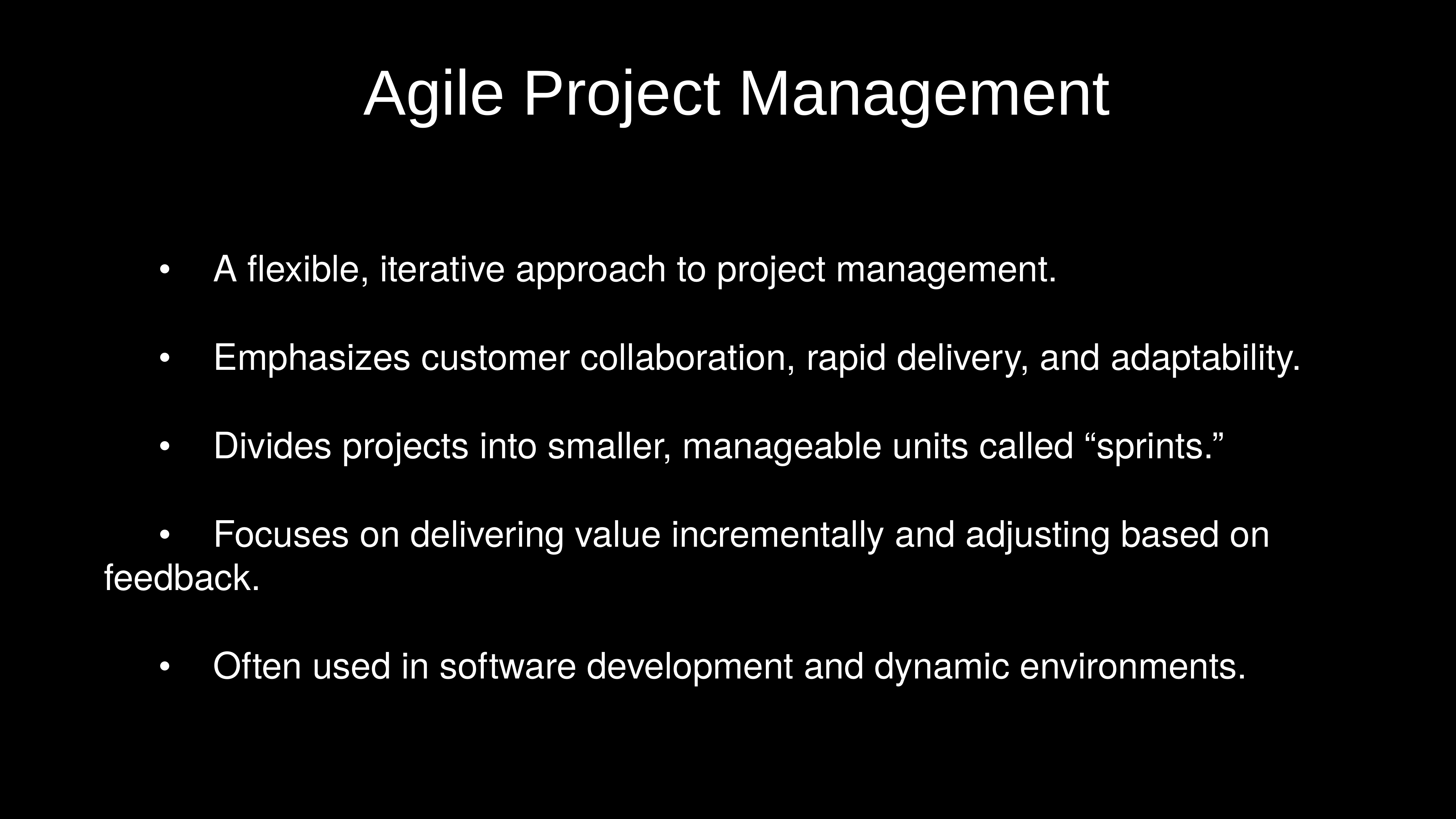

# Agile Project Management
	•	A flexible, iterative approach to project management.
	•	Emphasizes customer collaboration, rapid delivery, and adaptability.
	•	Divides projects into smaller, manageable units called “sprints.”
	•	Focuses on delivering value incrementally and adjusting based on feedback.
	•	Often used in software development and dynamic environments.